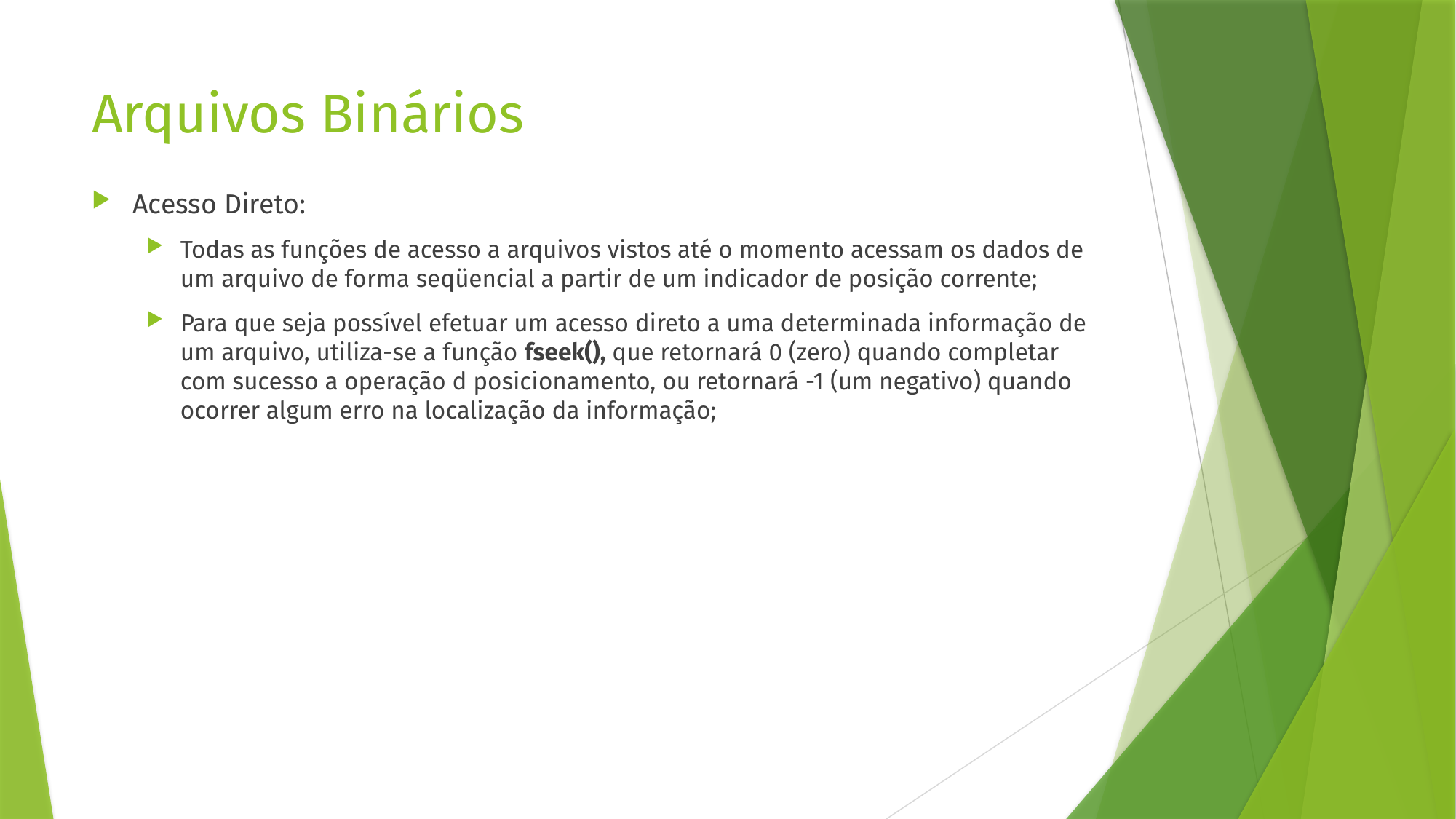

# Arquivos Binários
Acesso Direto:
Todas as funções de acesso a arquivos vistos até o momento acessam os dados de um arquivo de forma seqüencial a partir de um indicador de posição corrente;
Para que seja possível efetuar um acesso direto a uma determinada informação de um arquivo, utiliza-se a função fseek(), que retornará 0 (zero) quando completar com sucesso a operação d posicionamento, ou retornará -1 (um negativo) quando ocorrer algum erro na localização da informação;